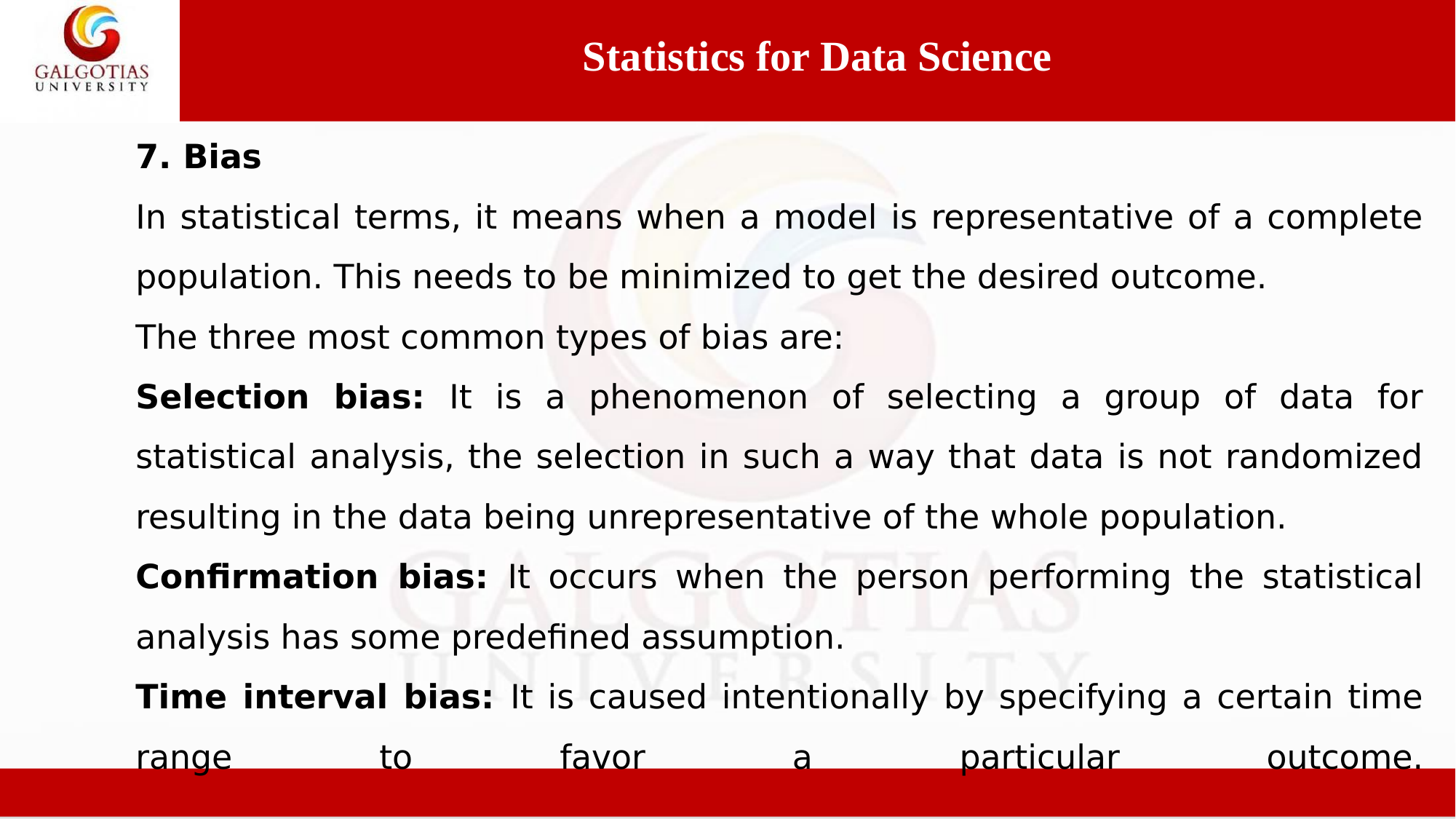

Statistics for Data Science
7. Bias
In statistical terms, it means when a model is representative of a complete population. This needs to be minimized to get the desired outcome.
The three most common types of bias are:
Selection bias: It is a phenomenon of selecting a group of data for statistical analysis, the selection in such a way that data is not randomized resulting in the data being unrepresentative of the whole population.
Confirmation bias: It occurs when the person performing the statistical analysis has some predefined assumption.
Time interval bias: It is caused intentionally by specifying a certain time range to favor a particular outcome.